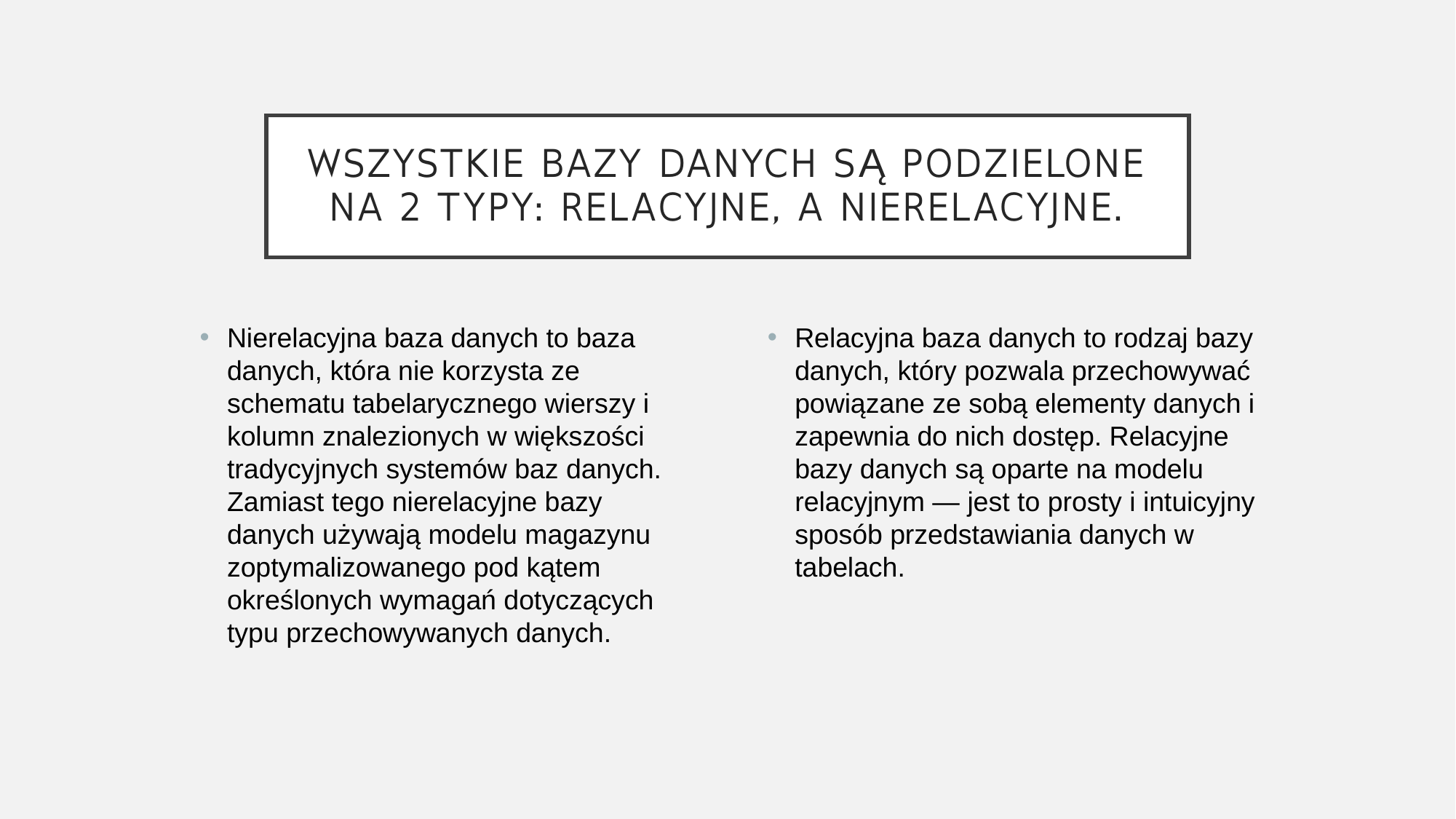

# Wszystkie bazy danych są podzielone na 2 typy: relacyjne, a nierelacyjne.
Nierelacyjna baza danych to baza danych, która nie korzysta ze schematu tabelarycznego wierszy i kolumn znalezionych w większości tradycyjnych systemów baz danych. Zamiast tego nierelacyjne bazy danych używają modelu magazynu zoptymalizowanego pod kątem określonych wymagań dotyczących typu przechowywanych danych.
Relacyjna baza danych to rodzaj bazy danych, który pozwala przechowywać powiązane ze sobą elementy danych i zapewnia do nich dostęp. Relacyjne bazy danych są oparte na modelu relacyjnym — jest to prosty i intuicyjny sposób przedstawiania danych w tabelach.